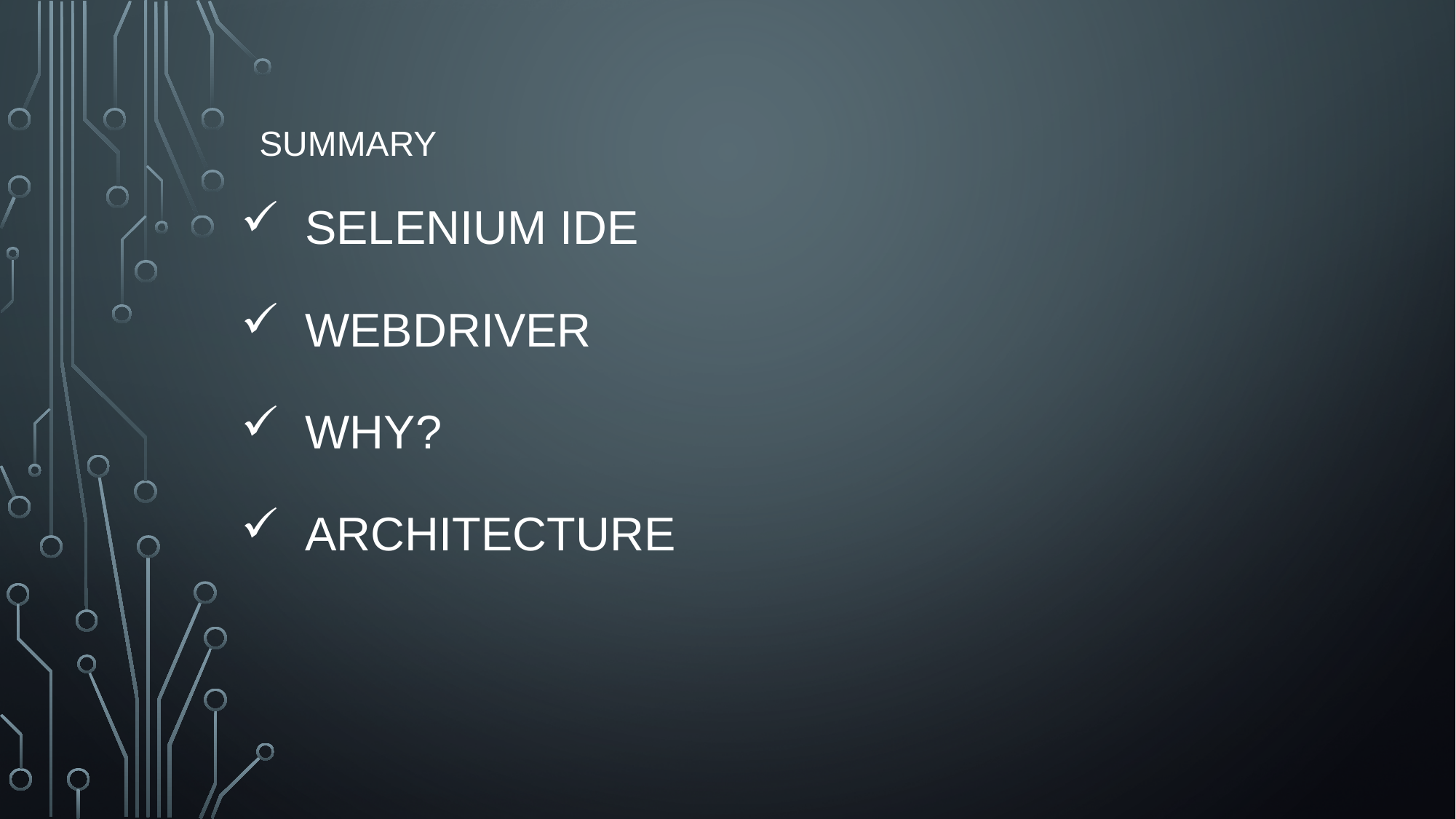

# Summary
Selenium Ide

Webdriver

Why?

Architecture